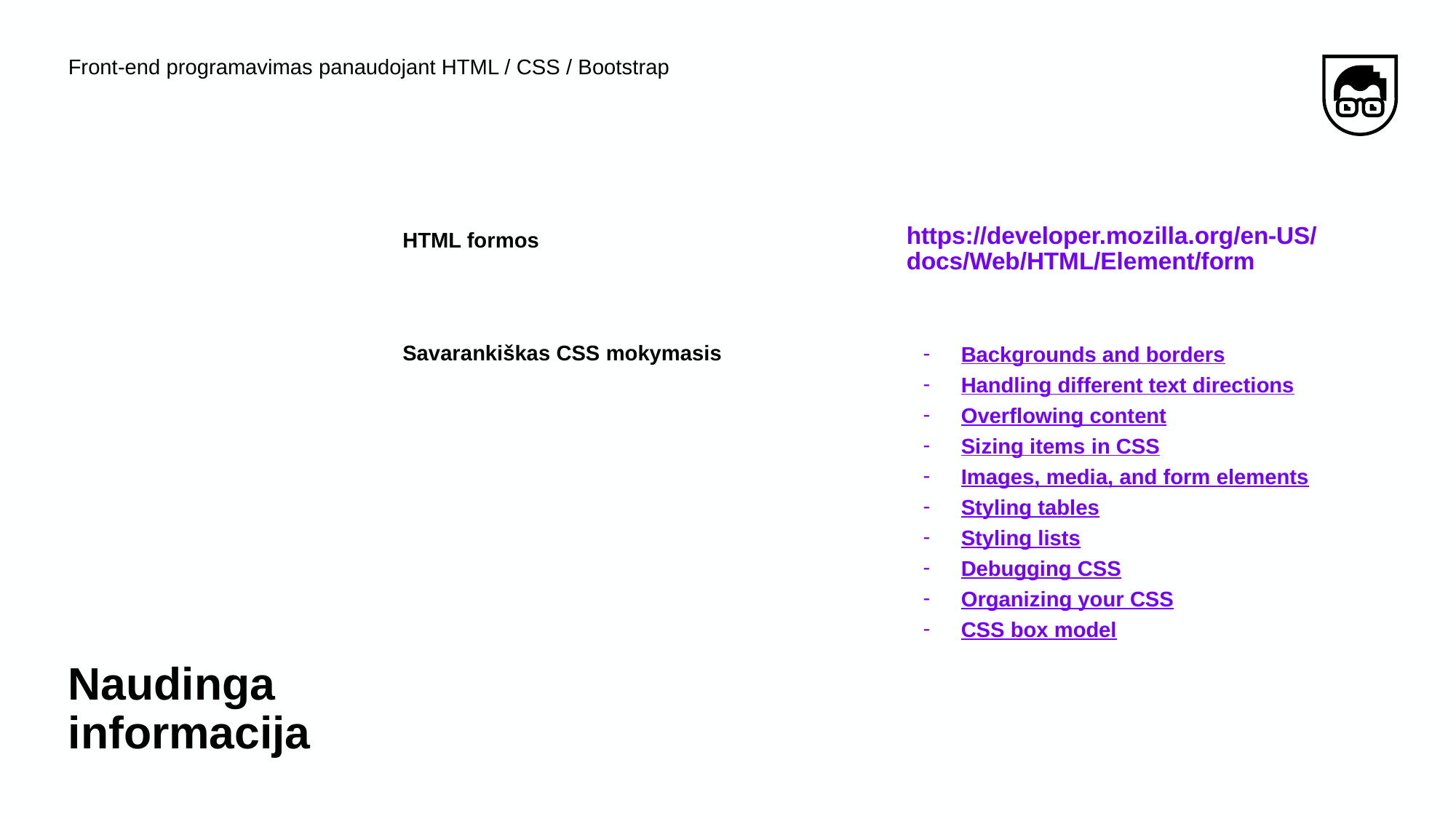

Front-end programavimas panaudojant HTML / CSS / Bootstrap

HTML formos
https://developer.mozilla.org/en-US/docs/Web/HTML/Element/form
Savarankiškas CSS mokymasis
Backgrounds and borders
Handling different text directions
Overflowing content
Sizing items in CSS
Images, media, and form elements
Styling tables
Styling lists
Debugging CSS
Organizing your CSS
CSS box model
# Naudinga informacija